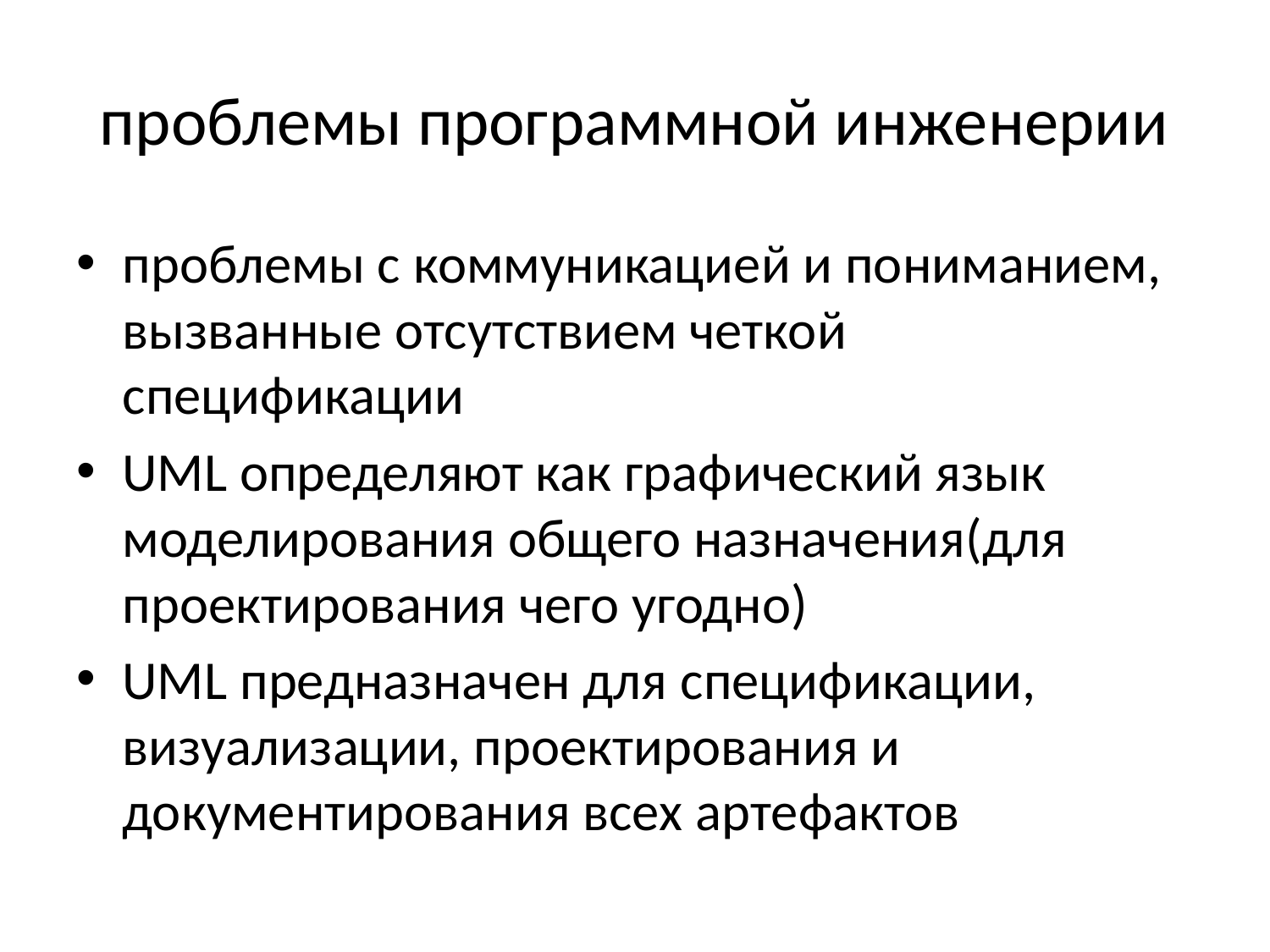

# проблемы программной инженерии
проблемы с коммуникацией и пониманием, вызванные отсутствием четкой спецификации
UML определяют как графический язык моделирования общего назначения(для проектирования чего угодно)
UML предназначен для спецификации, визуализации, проектирования и документирования всех артефактов